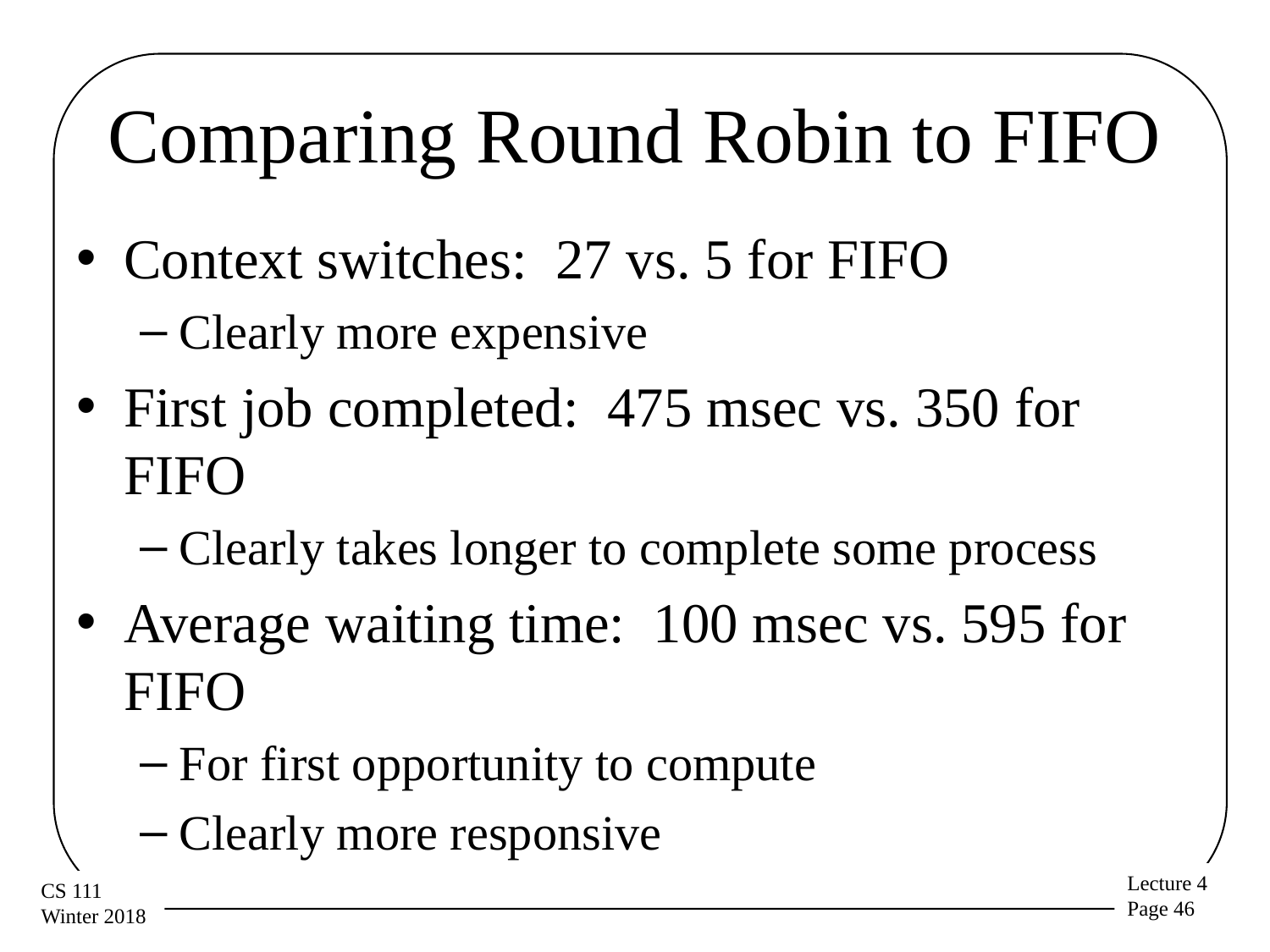

# Comparing Round Robin to FIFO
Context switches:  27 vs. 5 for FIFO
Clearly more expensive
First job completed:  475 msec vs. 350 for FIFO
Clearly takes longer to complete some process
Average waiting time:  100 msec vs. 595 for FIFO
For first opportunity to compute
Clearly more responsive